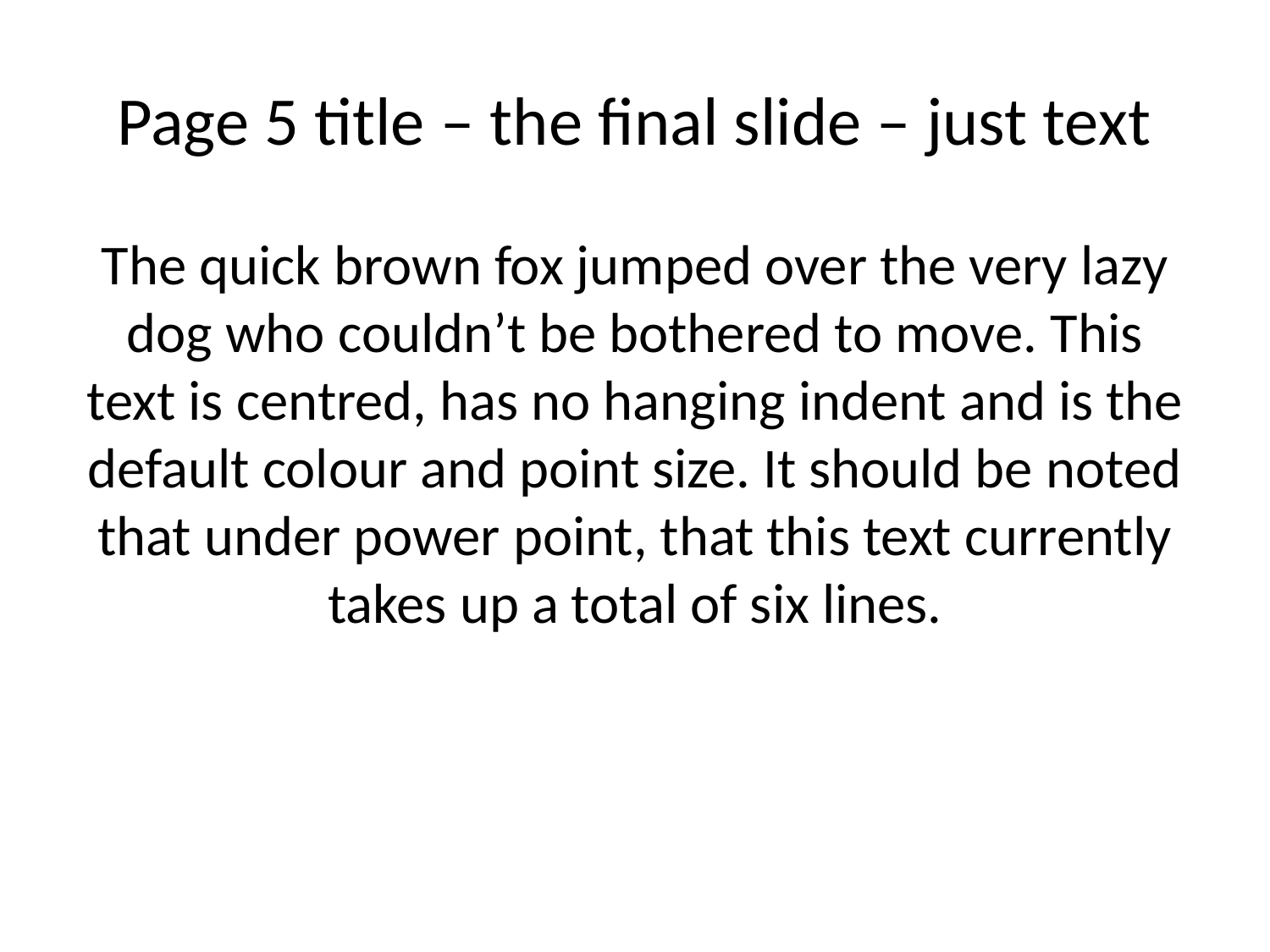

# Page 5 title – the final slide – just text
The quick brown fox jumped over the very lazy dog who couldn’t be bothered to move. This text is centred, has no hanging indent and is the default colour and point size. It should be noted that under power point, that this text currently takes up a total of six lines.